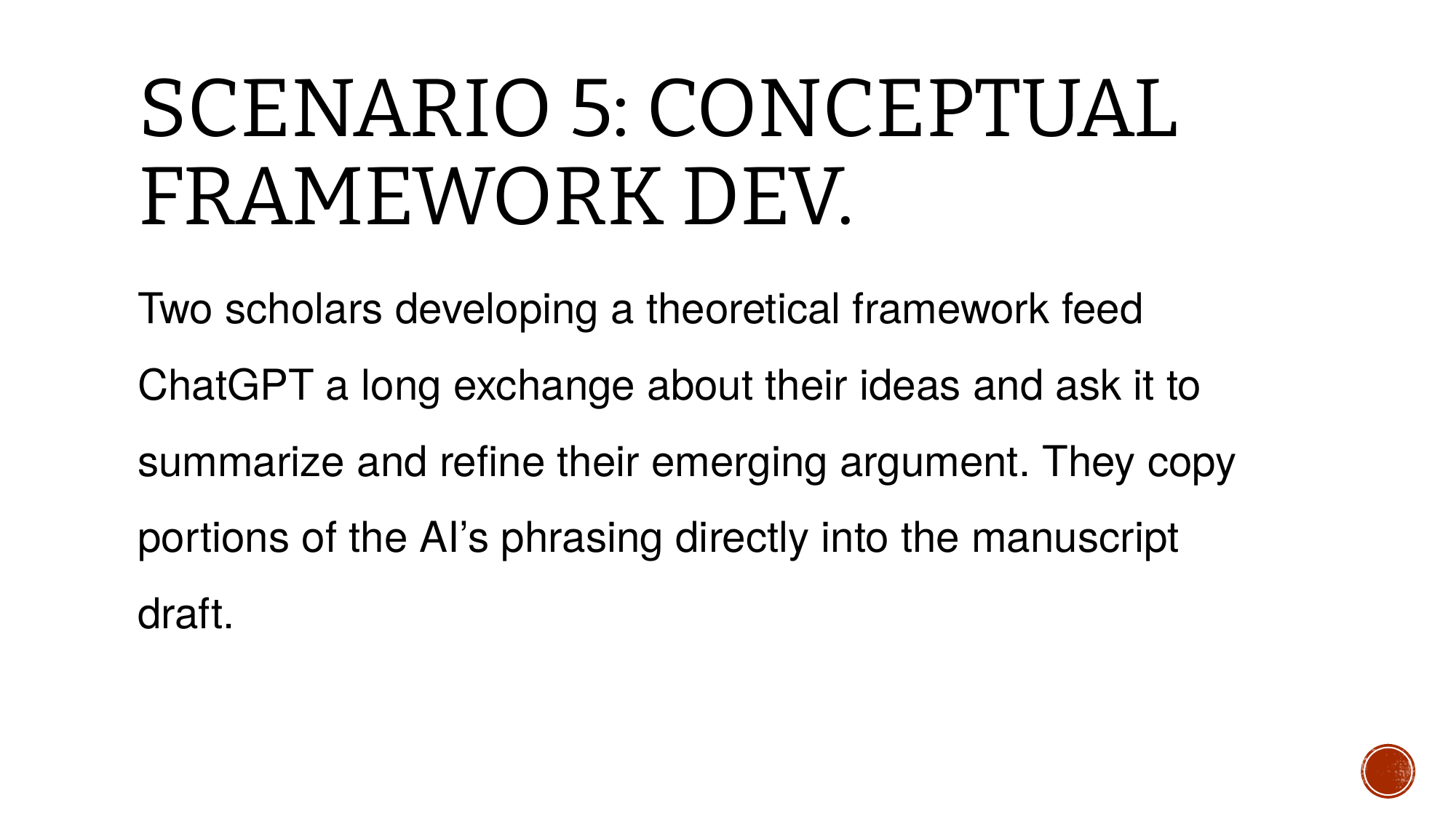

# Scenario 5: Conceptual Framework Dev.
Two scholars developing a theoretical framework feed ChatGPT a long exchange about their ideas and ask it to summarize and refine their emerging argument. They copy portions of the AI’s phrasing directly into the manuscript draft.